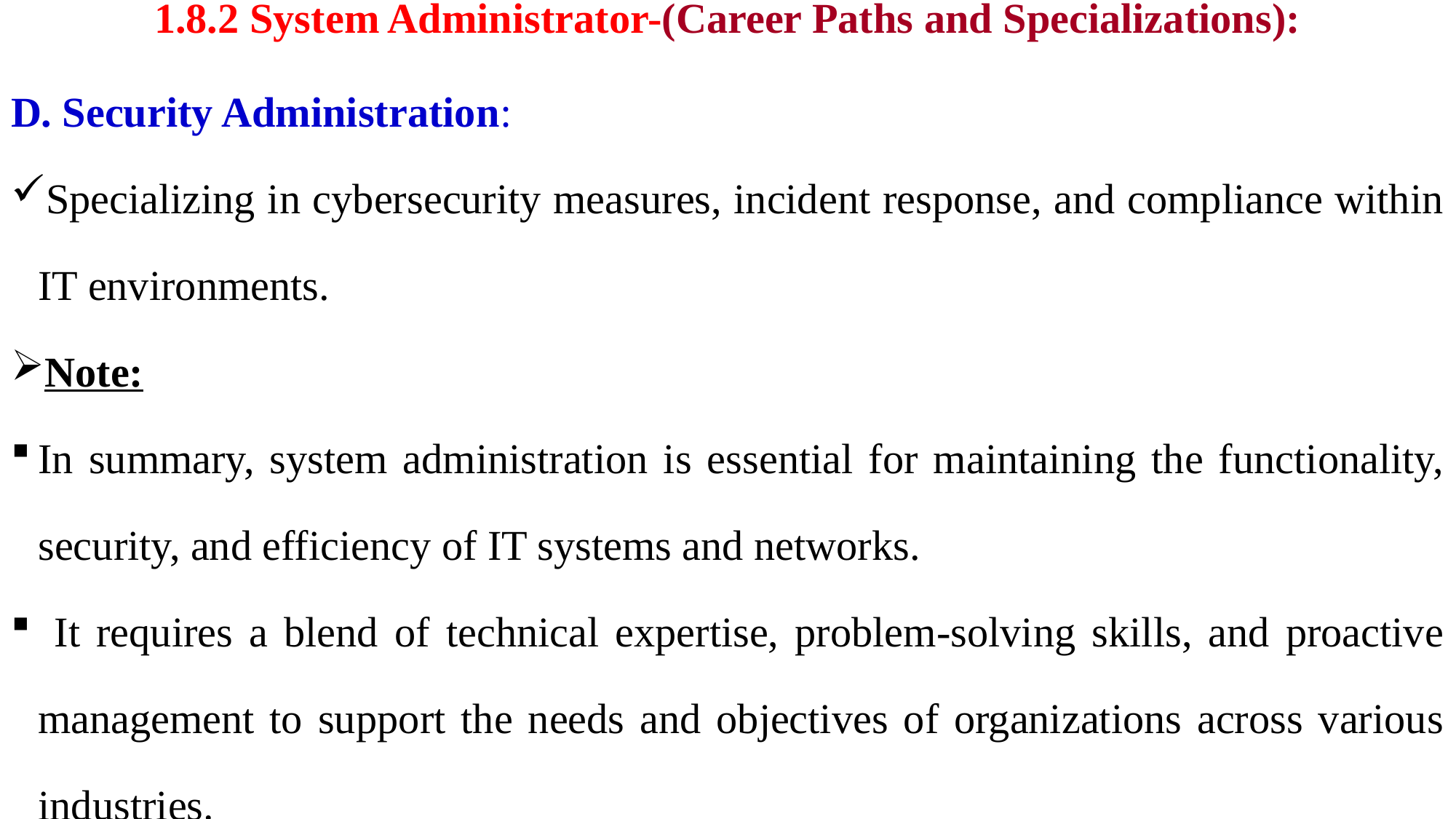

# 1.8.2 System Administrator-(Career Paths and Specializations):
D. Security Administration:
Specializing in cybersecurity measures, incident response, and compliance within IT environments.
Note:
In summary, system administration is essential for maintaining the functionality, security, and efficiency of IT systems and networks.
 It requires a blend of technical expertise, problem-solving skills, and proactive management to support the needs and objectives of organizations across various industries.
89